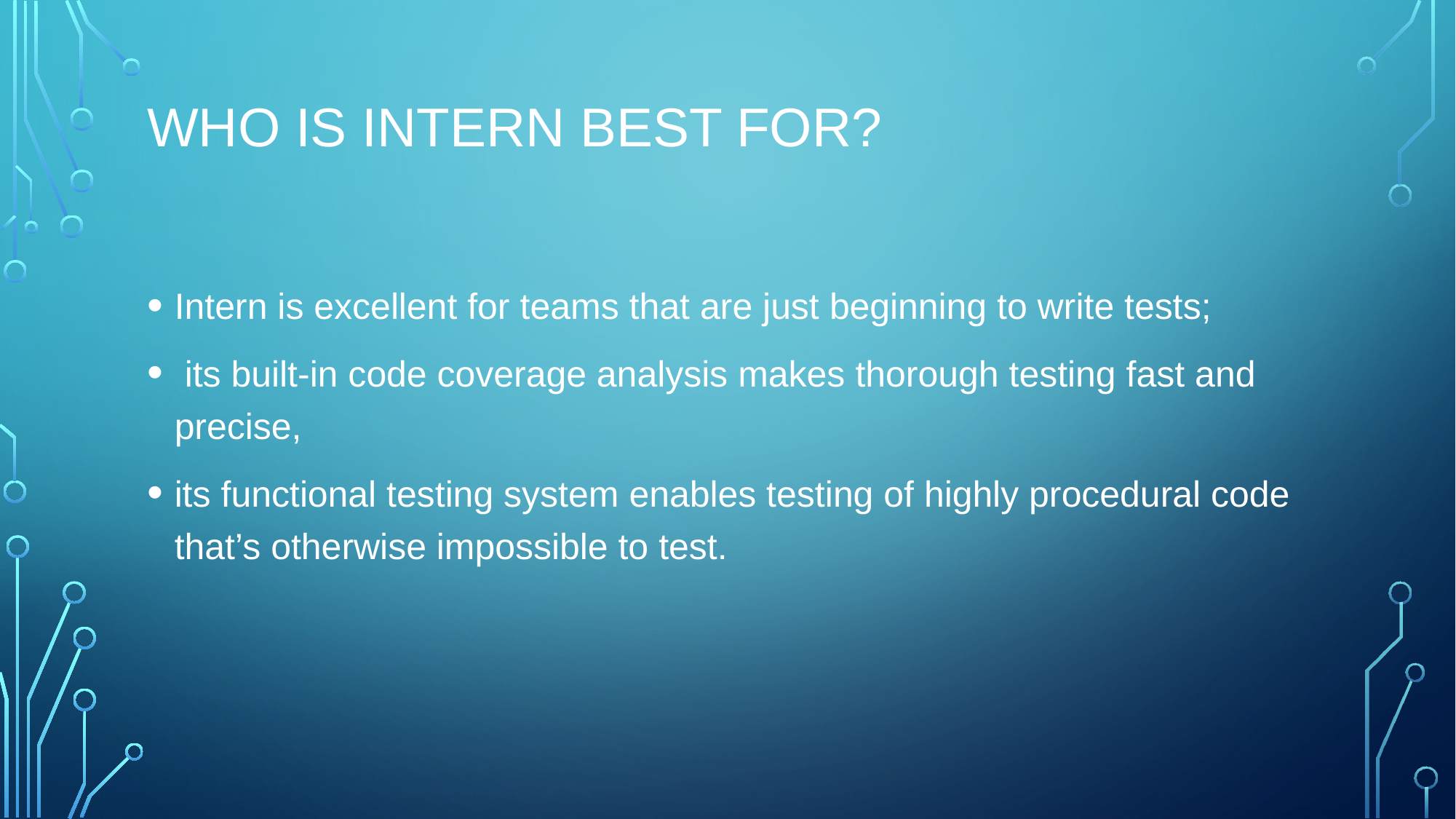

# Who is Intern best for?
Intern is excellent for teams that are just beginning to write tests;
 its built-in code coverage analysis makes thorough testing fast and precise,
its functional testing system enables testing of highly procedural code that’s otherwise impossible to test.